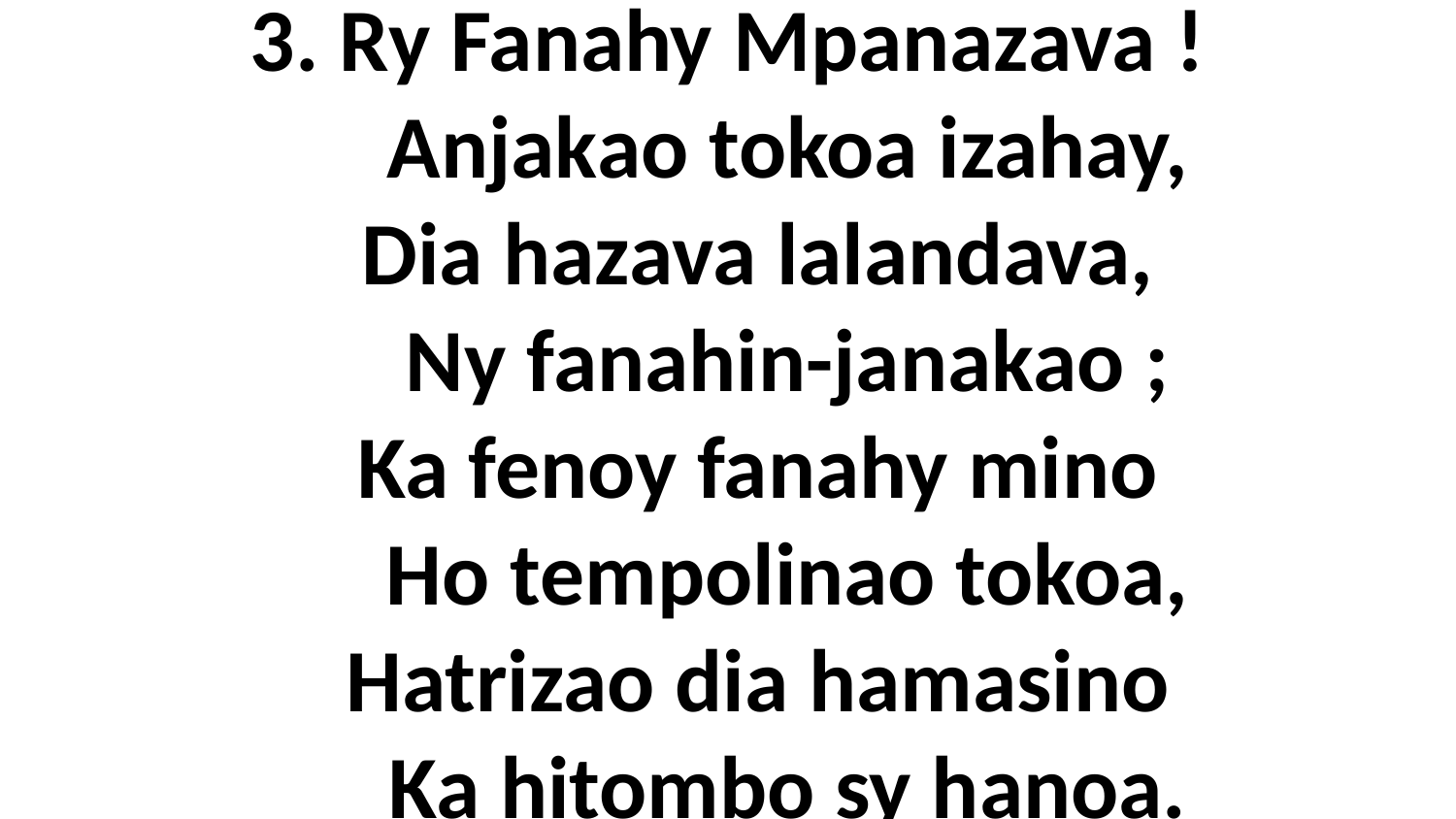

# 3. Ry Fanahy Mpanazava ! Anjakao tokoa izahay, Dia hazava lalandava, Ny fanahin-janakao ; Ka fenoy fanahy mino Ho tempolinao tokoa, Hatrizao dia hamasino Ka hitombo sy hanoa.